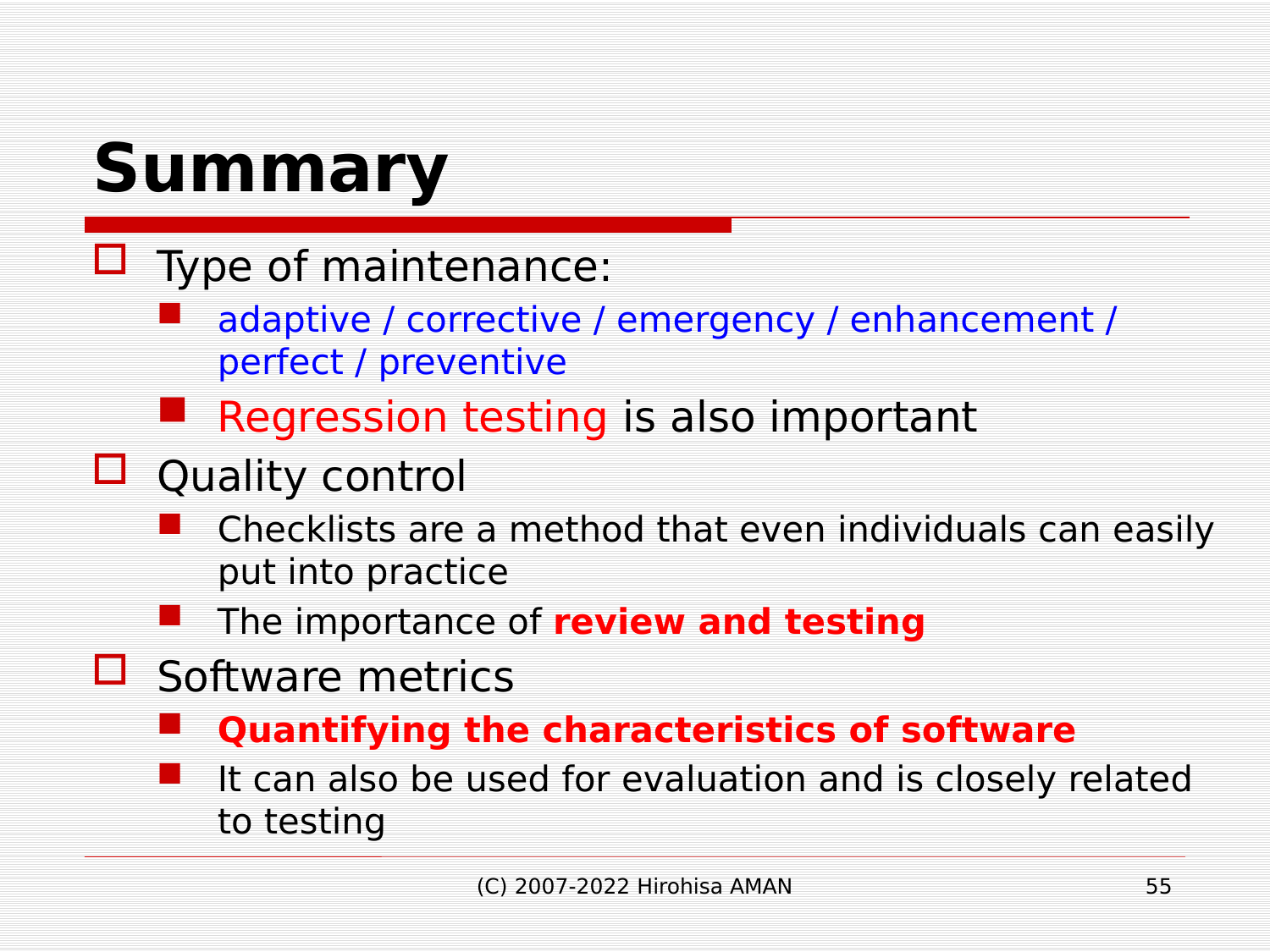

# Summary
Type of maintenance:
adaptive / corrective / emergency / enhancement / perfect / preventive
Regression testing is also important
Quality control
Checklists are a method that even individuals can easily put into practice
The importance of review and testing
Software metrics
Quantifying the characteristics of software
It can also be used for evaluation and is closely related to testing
(C) 2007-2022 Hirohisa AMAN
55